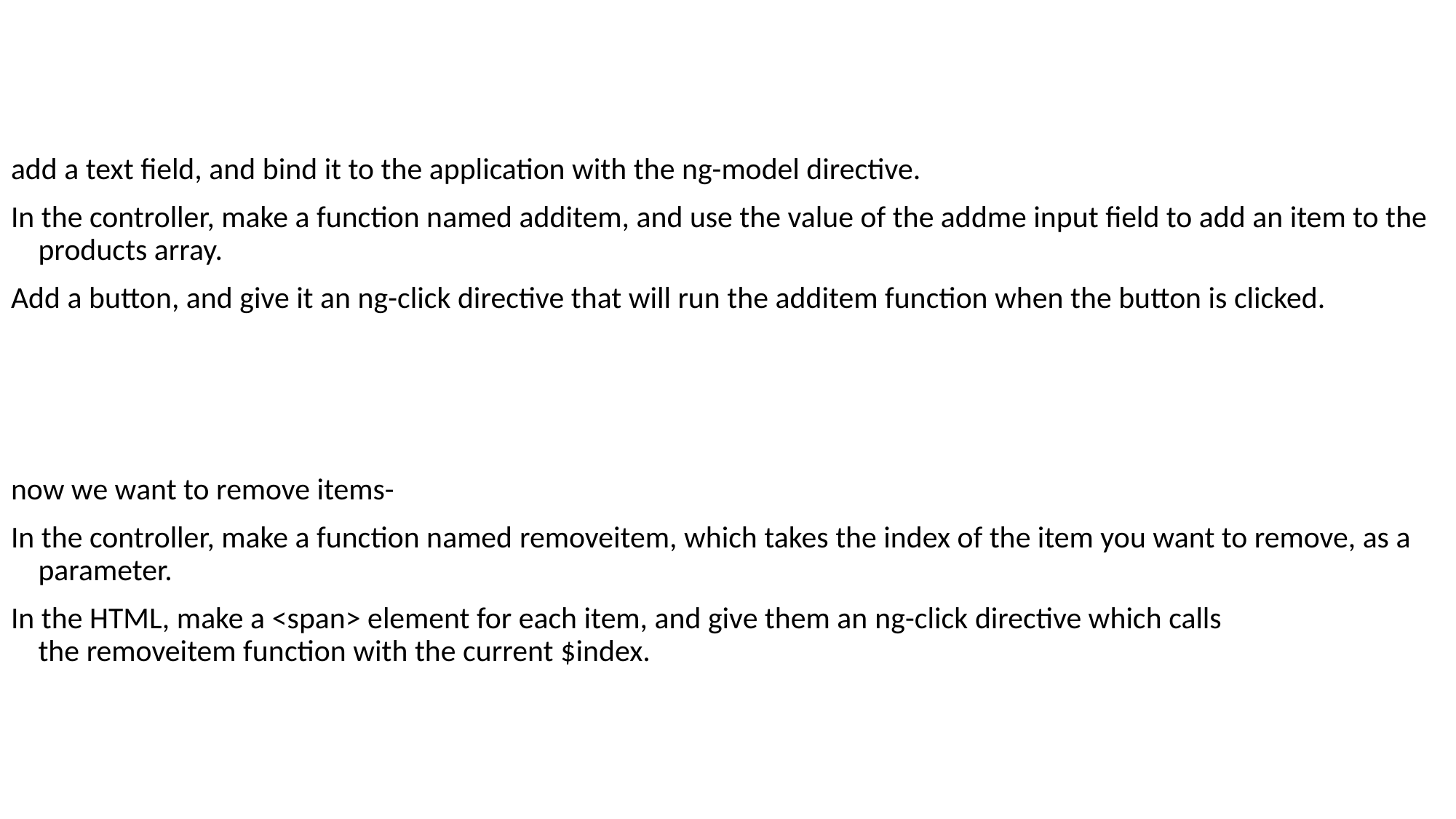

add a text field, and bind it to the application with the ng-model directive.
In the controller, make a function named additem, and use the value of the addme input field to add an item to the products array.
Add a button, and give it an ng-click directive that will run the additem function when the button is clicked.

now we want to remove items-
In the controller, make a function named removeitem, which takes the index of the item you want to remove, as a parameter.
In the HTML, make a <span> element for each item, and give them an ng-click directive which calls the removeitem function with the current $index.